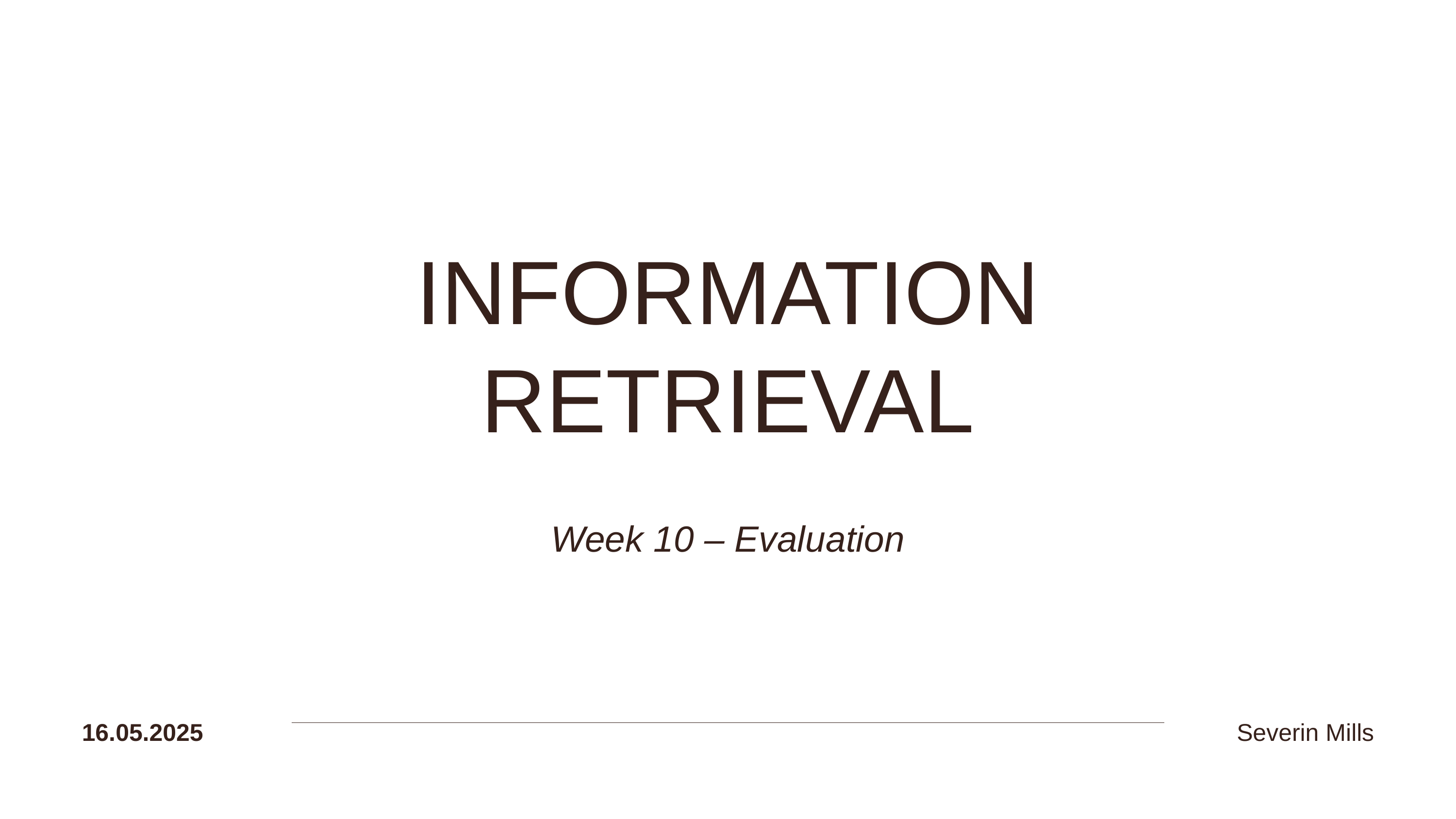

INFORMATION RETRIEVAL
Week 10 – Evaluation
16.05.2025
Severin Mills